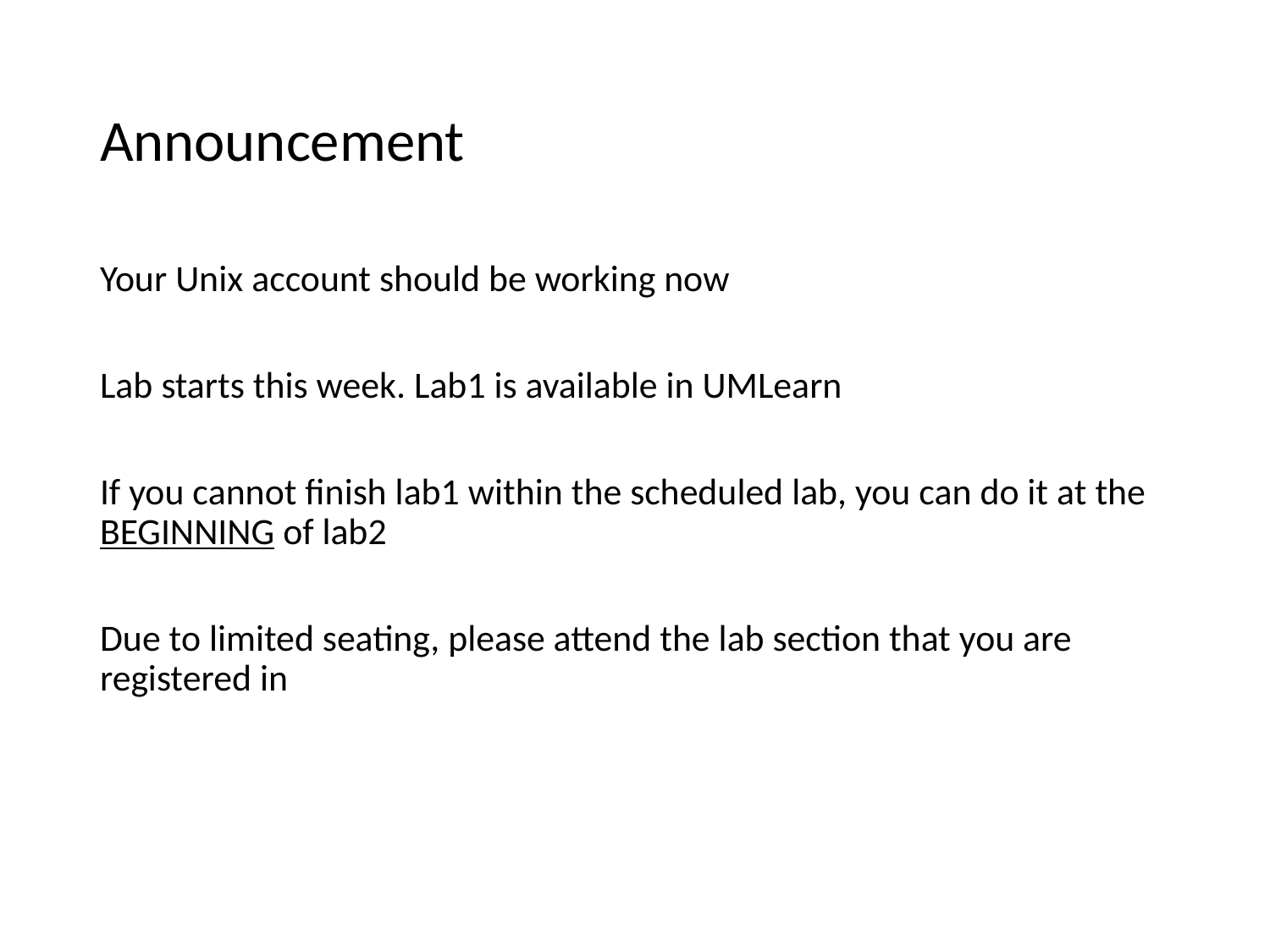

# Announcement
Your Unix account should be working now

Lab starts this week. Lab1 is available in UMLearn

If you cannot finish lab1 within the scheduled lab, you can do it at the BEGINNING of lab2

Due to limited seating, please attend the lab section that you are registered in